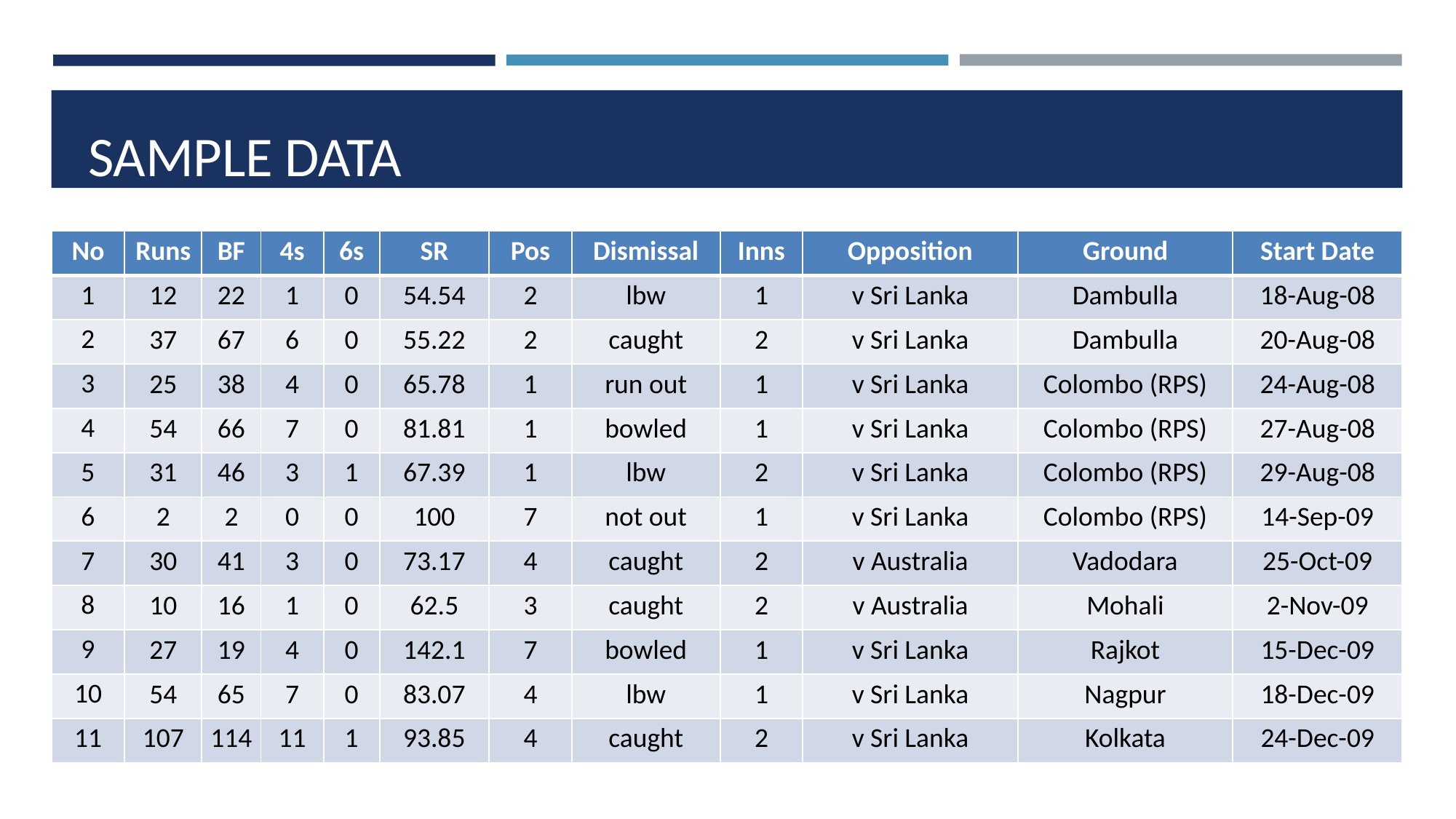

SAMPLE DATA
| No | Runs | BF | 4s | 6s | SR | Pos | Dismissal | Inns | Opposition | Ground | Start Date |
| --- | --- | --- | --- | --- | --- | --- | --- | --- | --- | --- | --- |
| 1 | 12 | 22 | 1 | 0 | 54.54 | 2 | lbw | 1 | v Sri Lanka | Dambulla | 18-Aug-08 |
| 2 | 37 | 67 | 6 | 0 | 55.22 | 2 | caught | 2 | v Sri Lanka | Dambulla | 20-Aug-08 |
| 3 | 25 | 38 | 4 | 0 | 65.78 | 1 | run out | 1 | v Sri Lanka | Colombo (RPS) | 24-Aug-08 |
| 4 | 54 | 66 | 7 | 0 | 81.81 | 1 | bowled | 1 | v Sri Lanka | Colombo (RPS) | 27-Aug-08 |
| 5 | 31 | 46 | 3 | 1 | 67.39 | 1 | lbw | 2 | v Sri Lanka | Colombo (RPS) | 29-Aug-08 |
| 6 | 2 | 2 | 0 | 0 | 100 | 7 | not out | 1 | v Sri Lanka | Colombo (RPS) | 14-Sep-09 |
| 7 | 30 | 41 | 3 | 0 | 73.17 | 4 | caught | 2 | v Australia | Vadodara | 25-Oct-09 |
| 8 | 10 | 16 | 1 | 0 | 62.5 | 3 | caught | 2 | v Australia | Mohali | 2-Nov-09 |
| 9 | 27 | 19 | 4 | 0 | 142.1 | 7 | bowled | 1 | v Sri Lanka | Rajkot | 15-Dec-09 |
| 10 | 54 | 65 | 7 | 0 | 83.07 | 4 | lbw | 1 | v Sri Lanka | Nagpur | 18-Dec-09 |
| 11 | 107 | 114 | 11 | 1 | 93.85 | 4 | caught | 2 | v Sri Lanka | Kolkata | 24-Dec-09 |